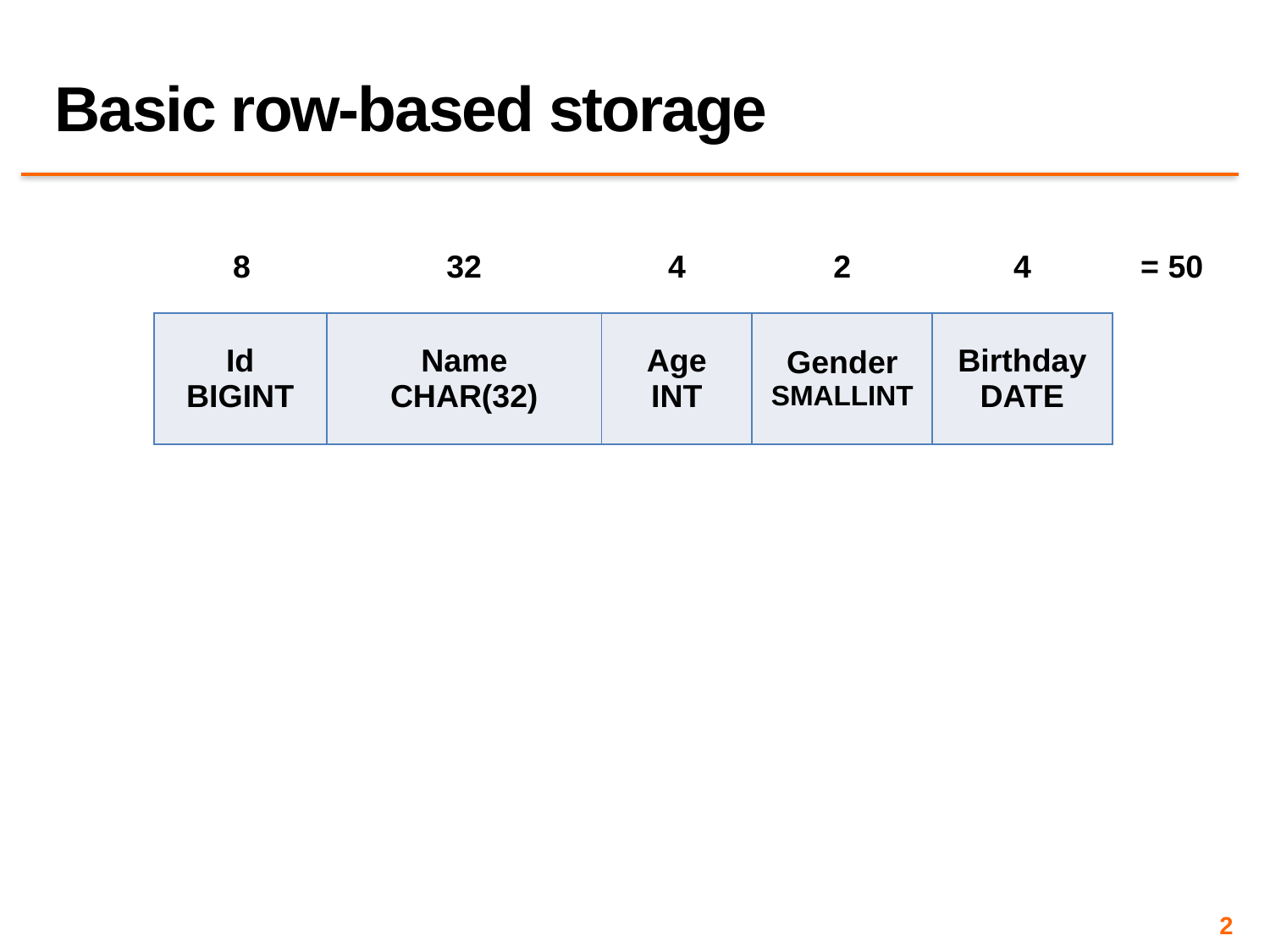

# Basic row-based storage
| 8 | 32 | 4 | 2 | 4 | = 50 |
| --- | --- | --- | --- | --- | --- |
| Id BIGINT | Name CHAR(32) | Age INT | Gender SMALLINT | Birthday DATE |
| --- | --- | --- | --- | --- |
2